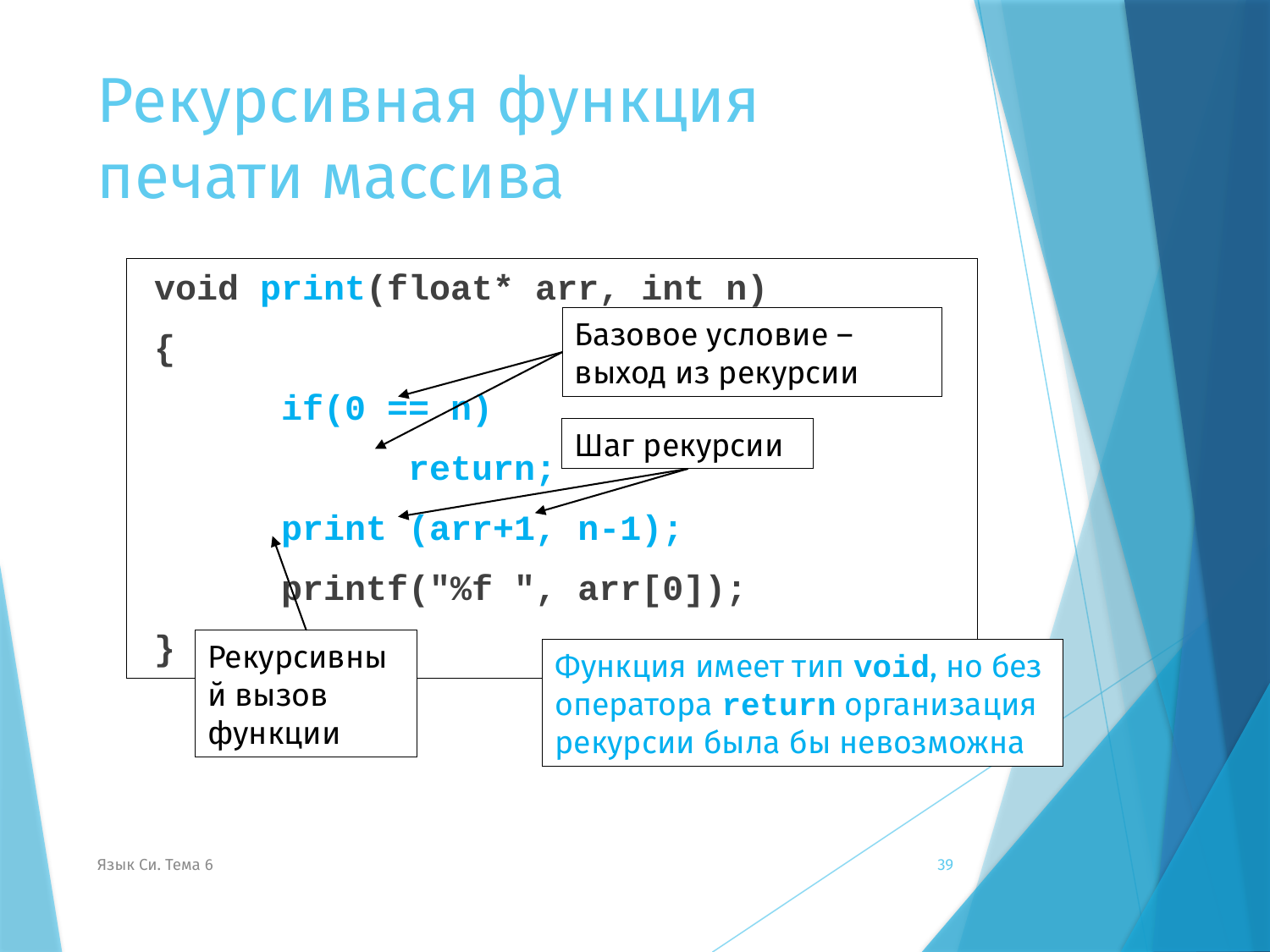

# Рекурсивная функция печати массива
void print(float* arr, int n)
{
	if(0 == n)
		return;
	print (arr+1, n-1);
	printf("%f ", arr[0]);
}

Базовое условие – выход из рекурсии
Шаг рекурсии
Рекурсивный вызов функции
Функция имеет тип void, но без оператора return организация рекурсии была бы невозможна
Язык Си. Тема 6
39